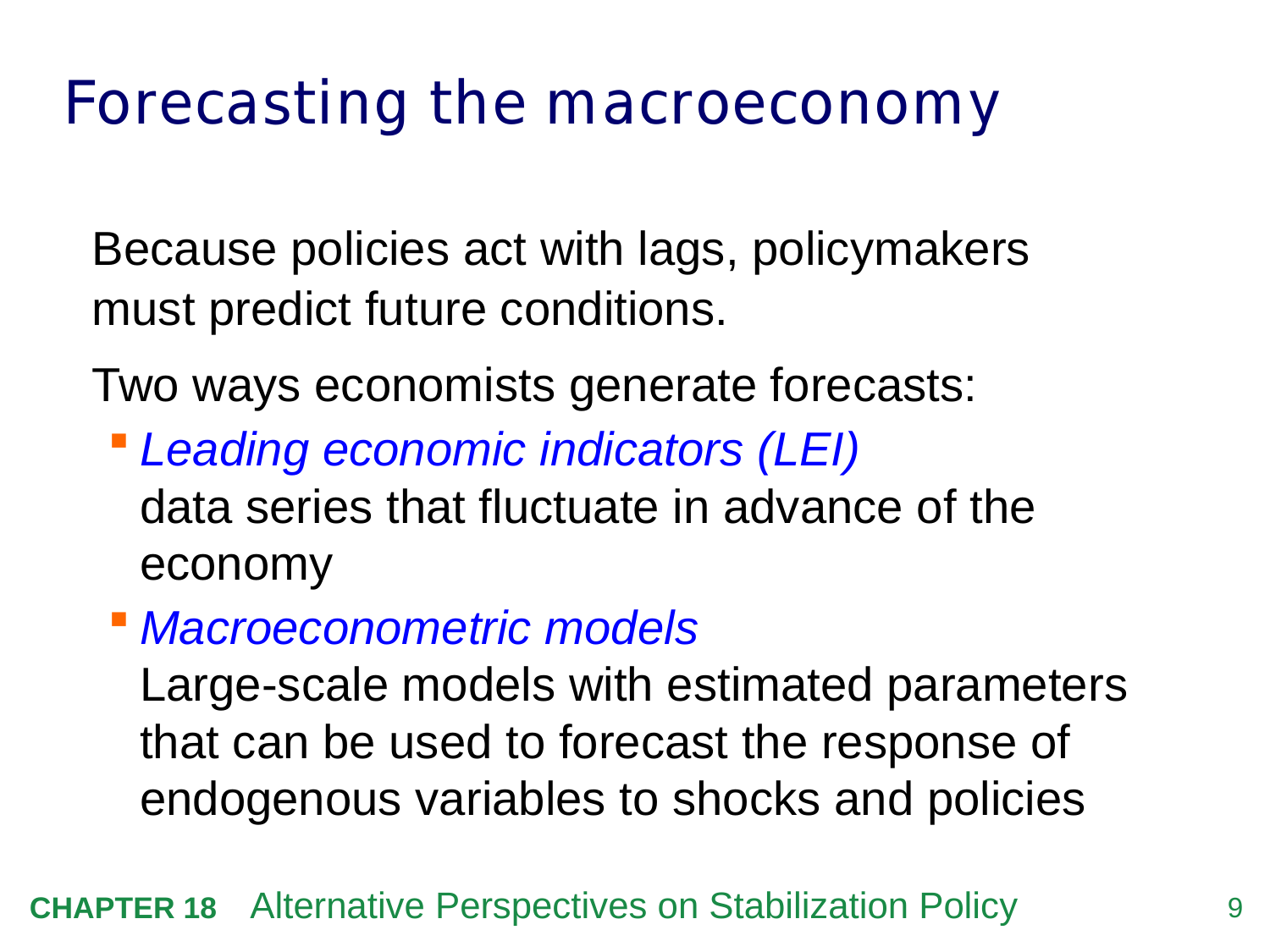

# Forecasting the macroeconomy
Because policies act with lags, policymakers must predict future conditions.
Two ways economists generate forecasts:
Leading economic indicators (LEI)
data series that fluctuate in advance of the economy
Macroeconometric models
Large-scale models with estimated parameters that can be used to forecast the response of endogenous variables to shocks and policies